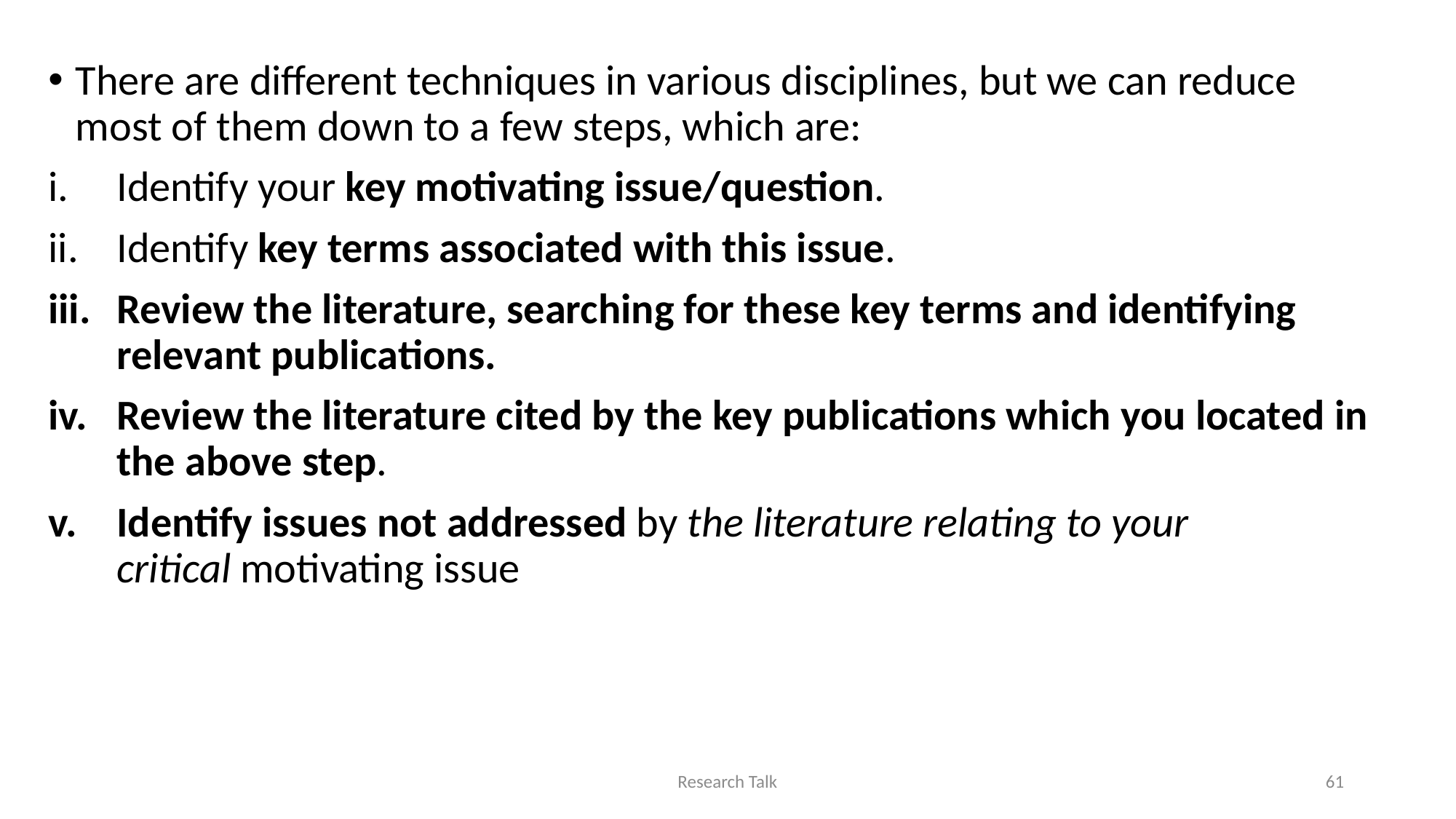

There are different techniques in various disciplines, but we can reduce most of them down to a few steps, which are:
Identify your key motivating issue/question.
Identify key terms associated with this issue.
Review the literature, searching for these key terms and identifying relevant publications.
Review the literature cited by the key publications which you located in the above step.
Identify issues not addressed by the literature relating to your critical motivating issue

Research Talk
61